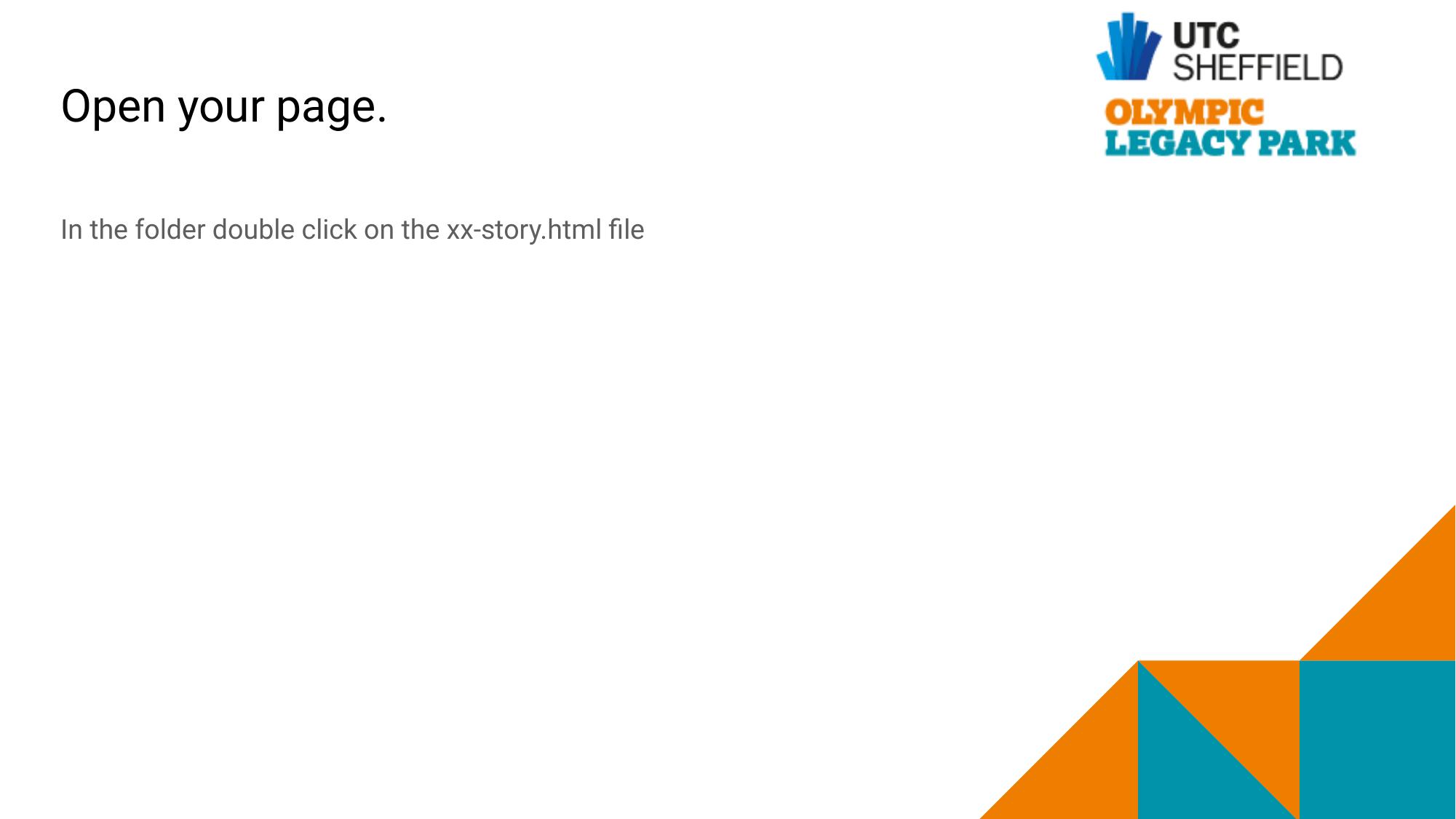

# Open your page.
In the folder double click on the xx-story.html file